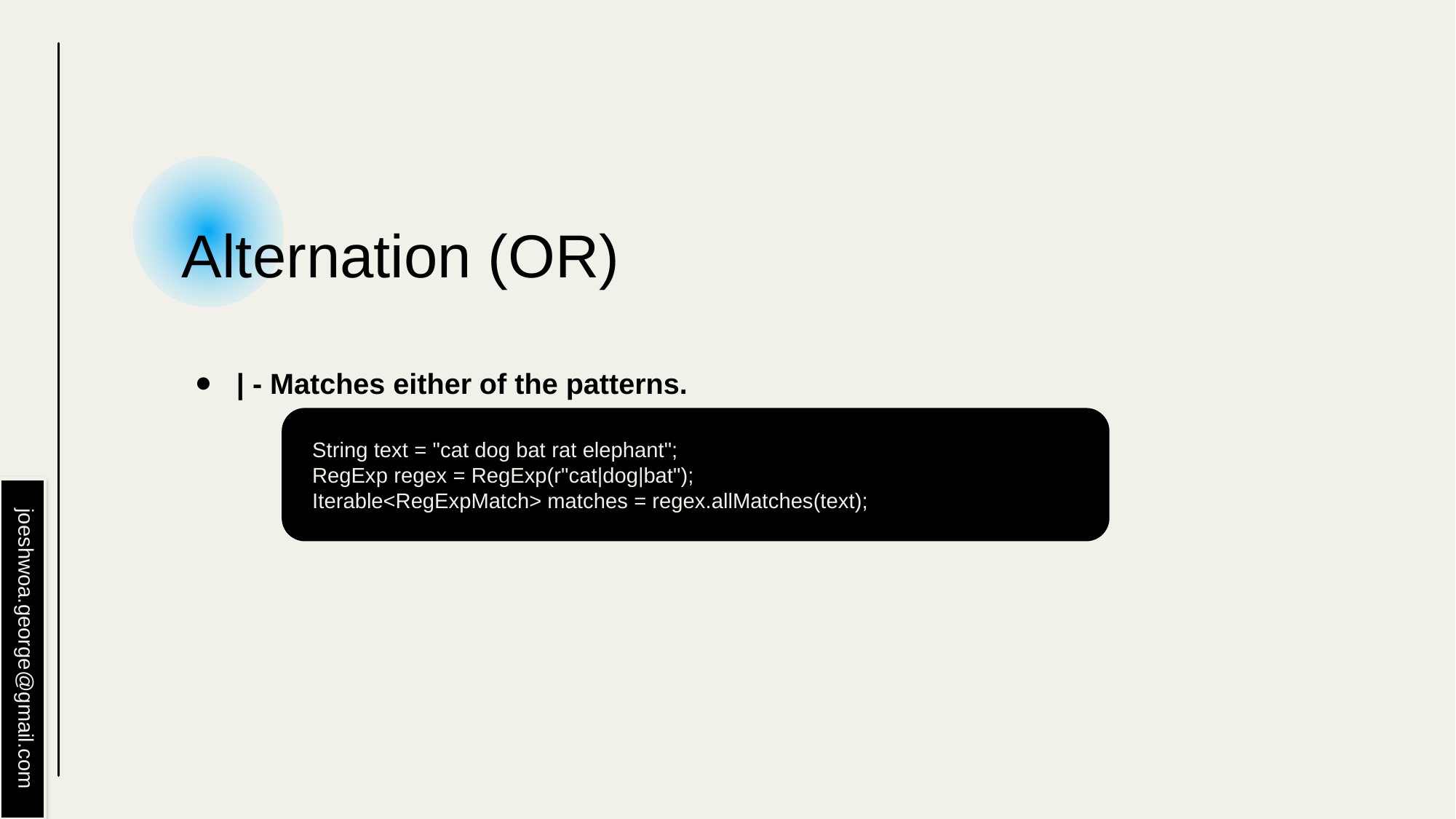

# Alternation (OR)
| - Matches either of the patterns.
  String text = "cat dog bat rat elephant";
  RegExp regex = RegExp(r"cat|dog|bat");
  Iterable<RegExpMatch> matches = regex.allMatches(text);
joeshwoa.george@gmail.com